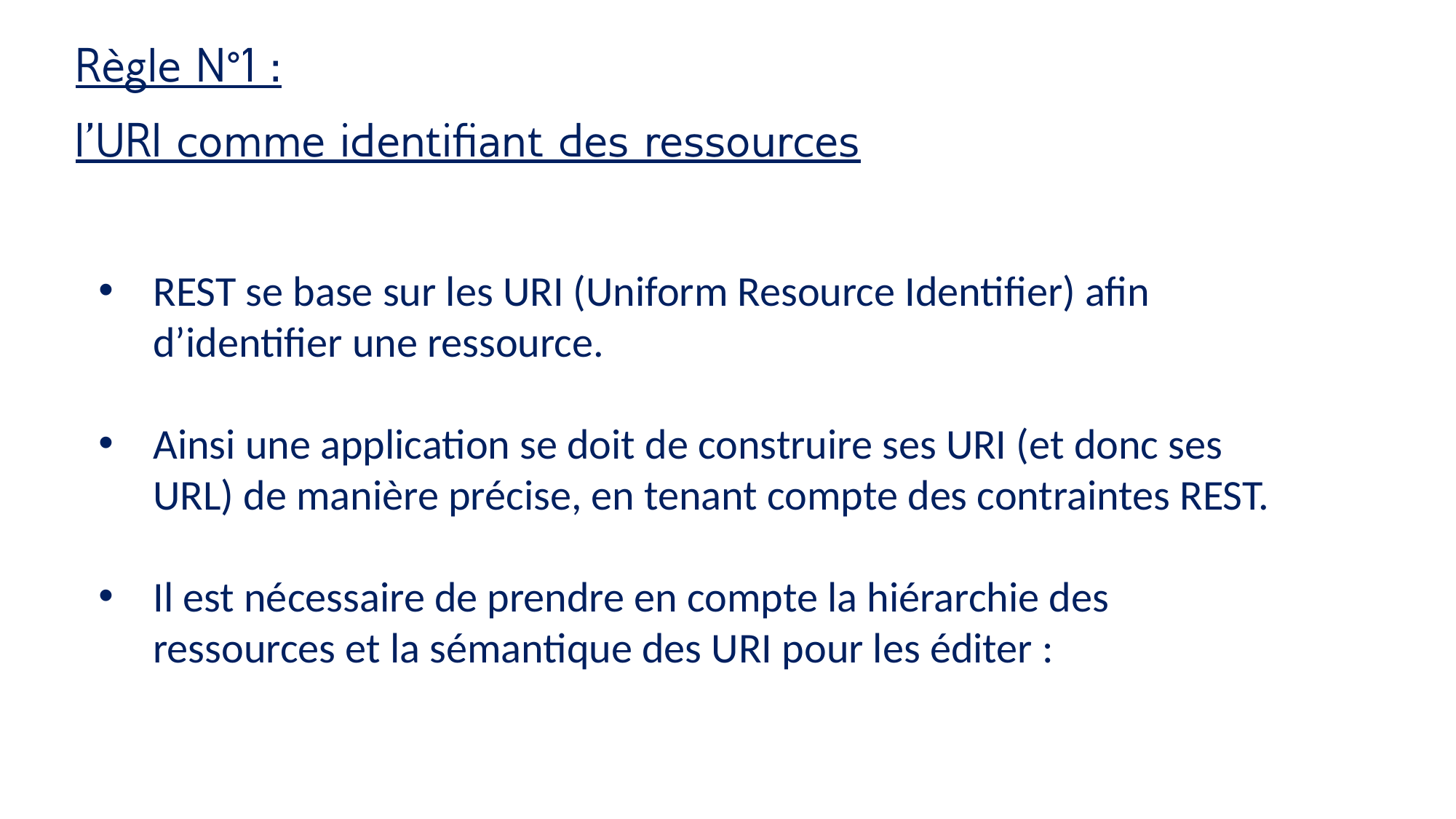

Règle N°1 :
l’URI comme identifiant des ressources
REST se base sur les URI (Uniform Resource Identifier) afin d’identifier une ressource.

Ainsi une application se doit de construire ses URI (et donc ses URL) de manière précise, en tenant compte des contraintes REST.

Il est nécessaire de prendre en compte la hiérarchie des ressources et la sémantique des URI pour les éditer :